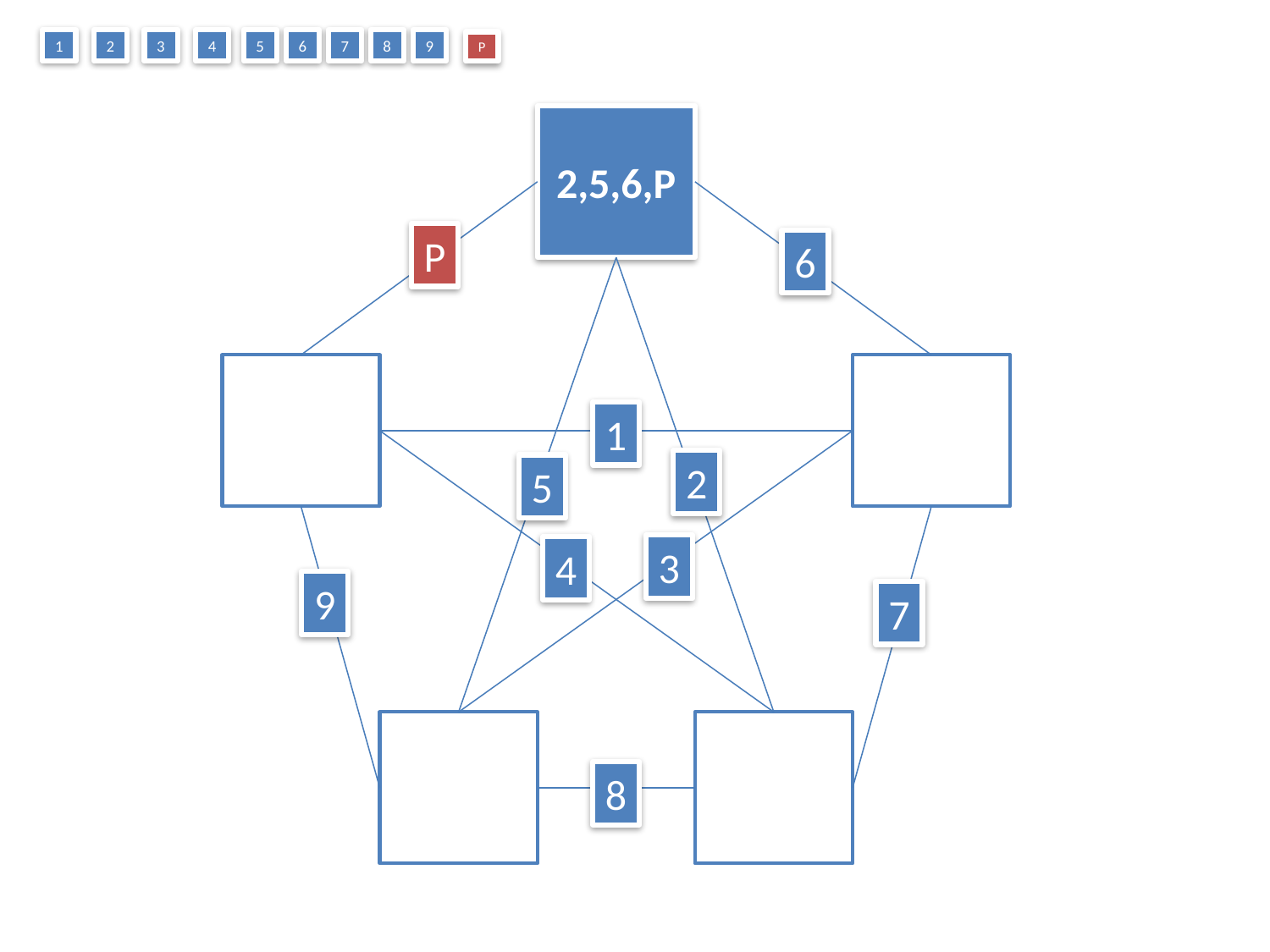

1
2
3
4
5
6
7
8
9
P
2,5,6,P
P
6

1
2
5
3
4
9
7

8